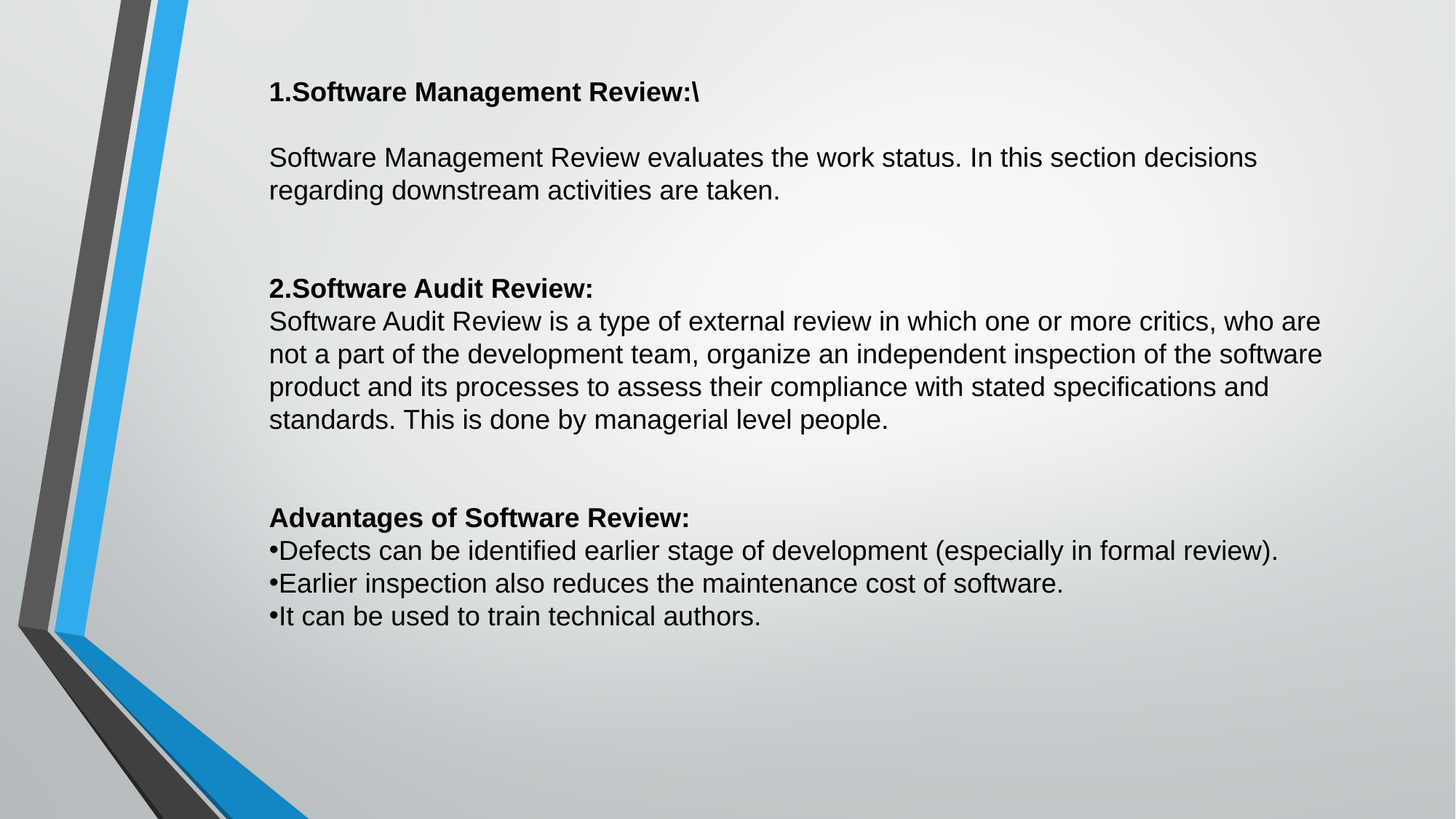

Software Management Review:\
Software Management Review evaluates the work status. In this section decisions regarding downstream activities are taken.

Software Audit Review:
Software Audit Review is a type of external review in which one or more critics, who are not a part of the development team, organize an independent inspection of the software product and its processes to assess their compliance with stated specifications and standards. This is done by managerial level people.

Advantages of Software Review:
Defects can be identified earlier stage of development (especially in formal review).
Earlier inspection also reduces the maintenance cost of software.
It can be used to train technical authors.